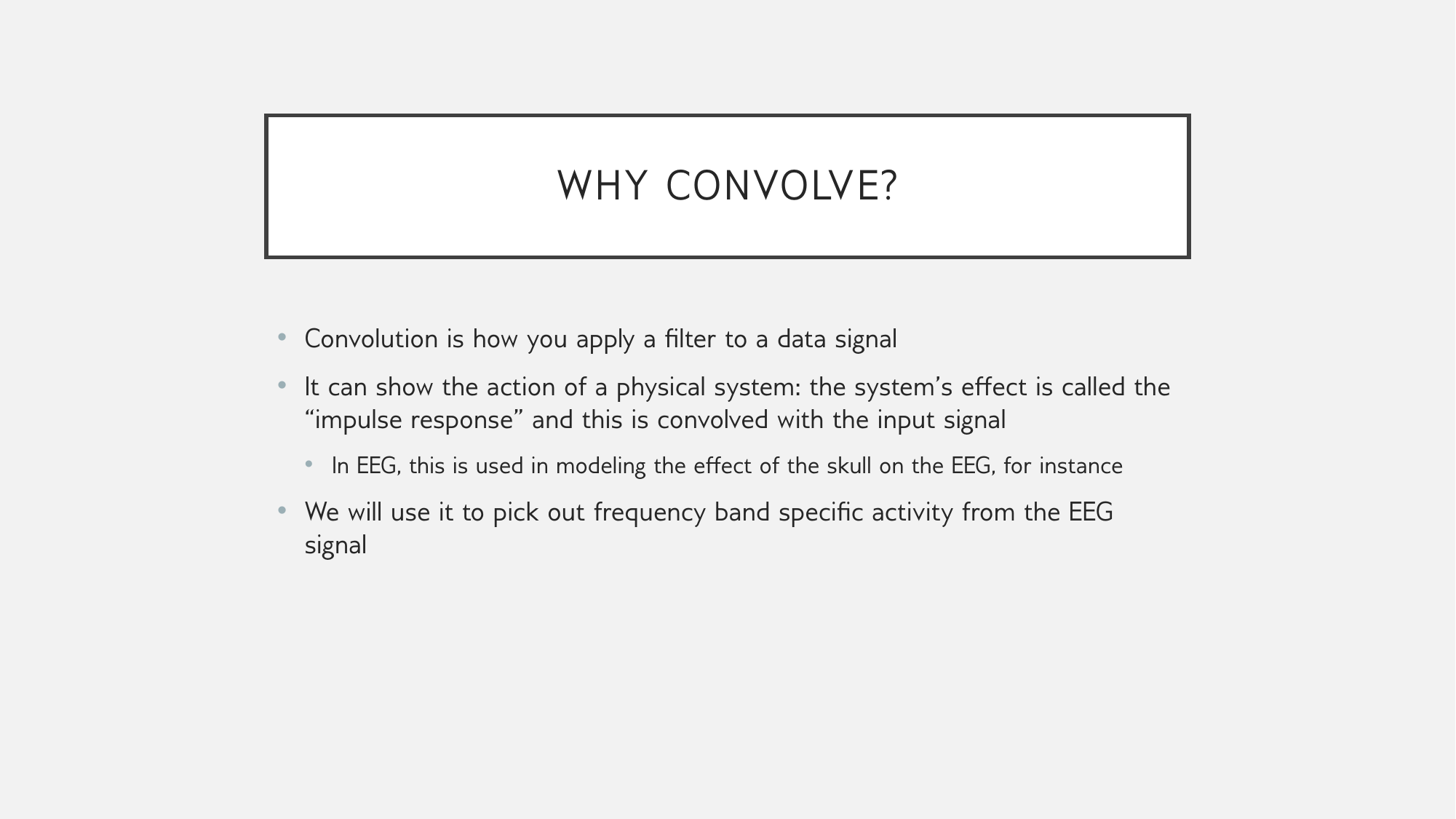

# Why Convolve?
Convolution is how you apply a filter to a data signal
It can show the action of a physical system: the system’s effect is called the “impulse response” and this is convolved with the input signal
In EEG, this is used in modeling the effect of the skull on the EEG, for instance
We will use it to pick out frequency band specific activity from the EEG signal